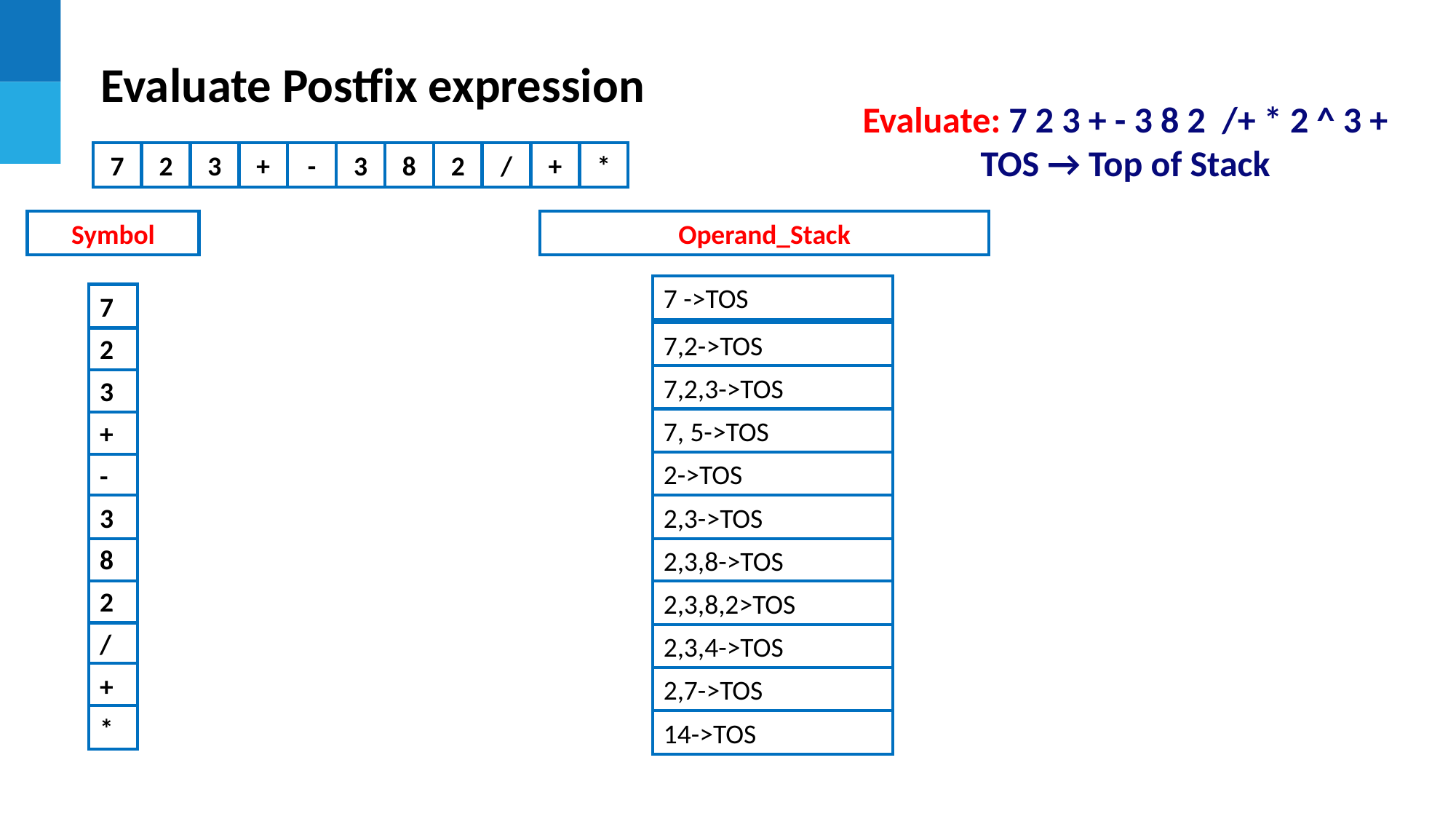

Evaluate Postfix expression
# Evaluate: 7 2 3 + - 3 8 2  /+ * 2 ^ 3 +
TOS → Top of Stack
7
2
3
+
-
3
8
2
/
+
*
Symbol
Operand_Stack
7 ->TOS
7
7,2->TOS
2
7,2,3->TOS
3
7, 5->TOS
+
2->TOS
-
3
2,3->TOS
8
2,3,8->TOS
2
2,3,8,2>TOS
/
2,3,4->TOS
+
2,7->TOS
*
14->TOS